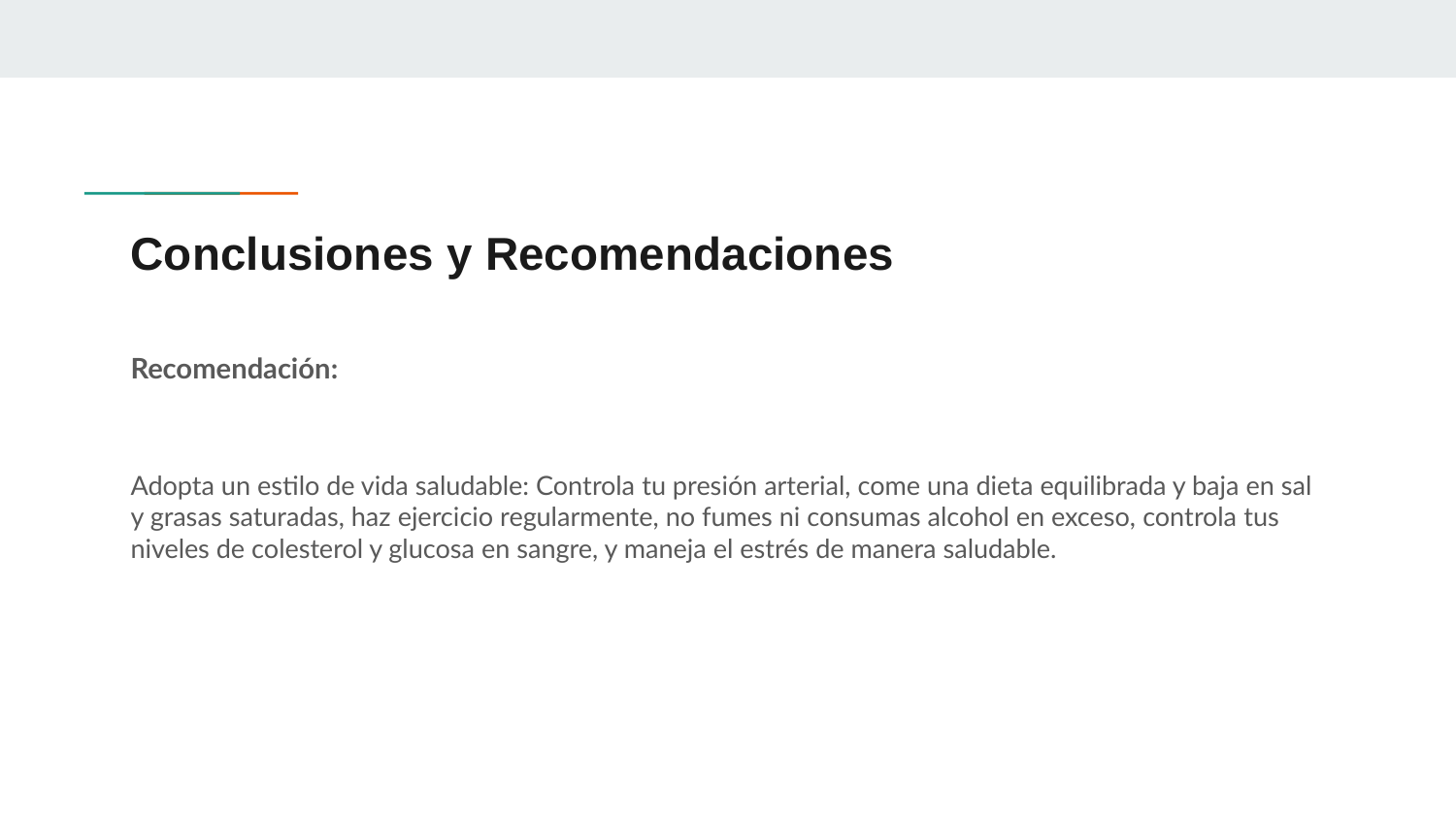

# Conclusiones y Recomendaciones
Recomendación:

Adopta un estilo de vida saludable: Controla tu presión arterial, come una dieta equilibrada y baja en sal y grasas saturadas, haz ejercicio regularmente, no fumes ni consumas alcohol en exceso, controla tus niveles de colesterol y glucosa en sangre, y maneja el estrés de manera saludable.